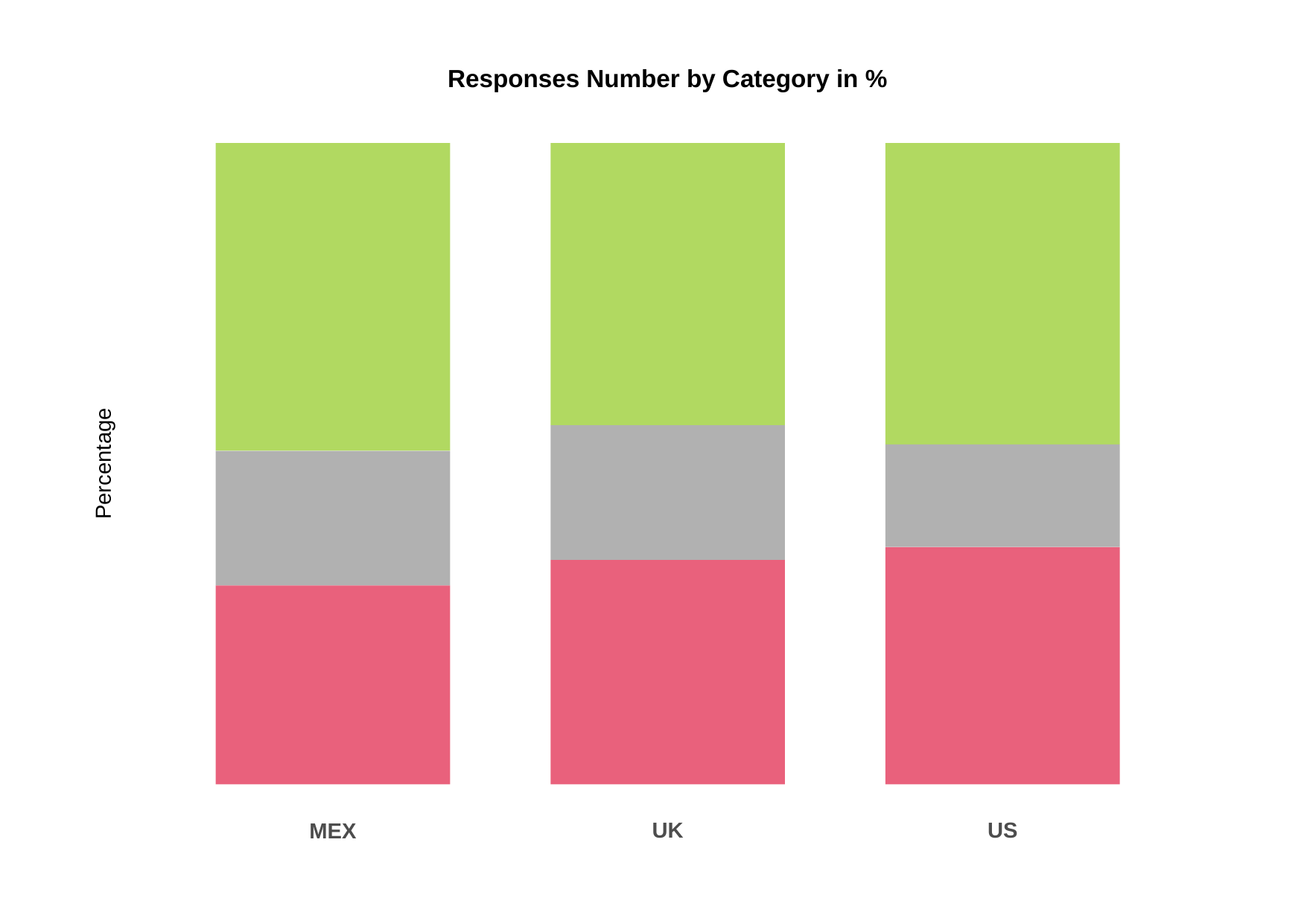

Responses Number by Category in %

Percentage

US
UK
MEX